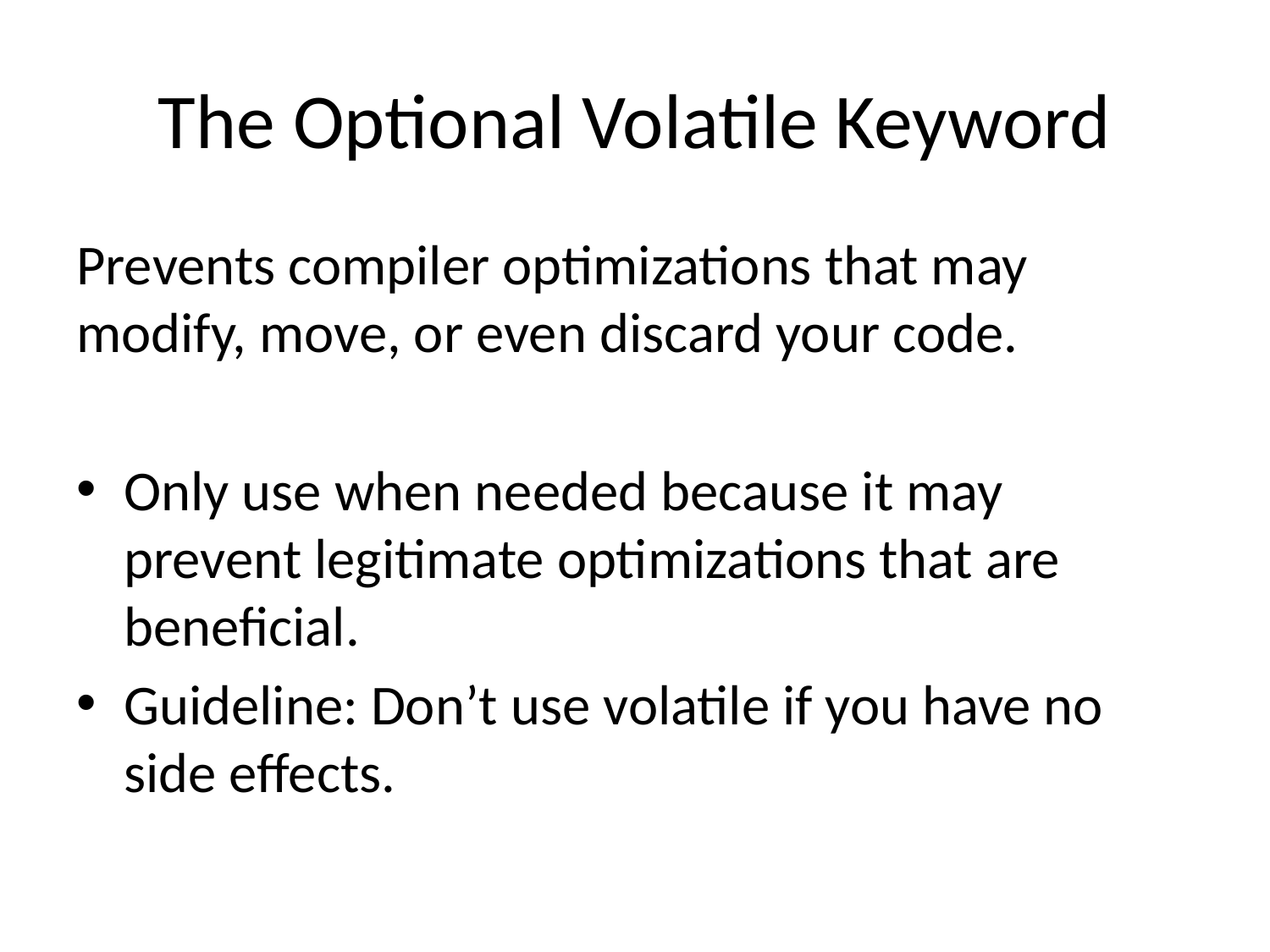

# The Optional Volatile Keyword
Prevents compiler optimizations that may modify, move, or even discard your code.

Only use when needed because it may prevent legitimate optimizations that are beneficial.
Guideline: Don’t use volatile if you have no side effects.